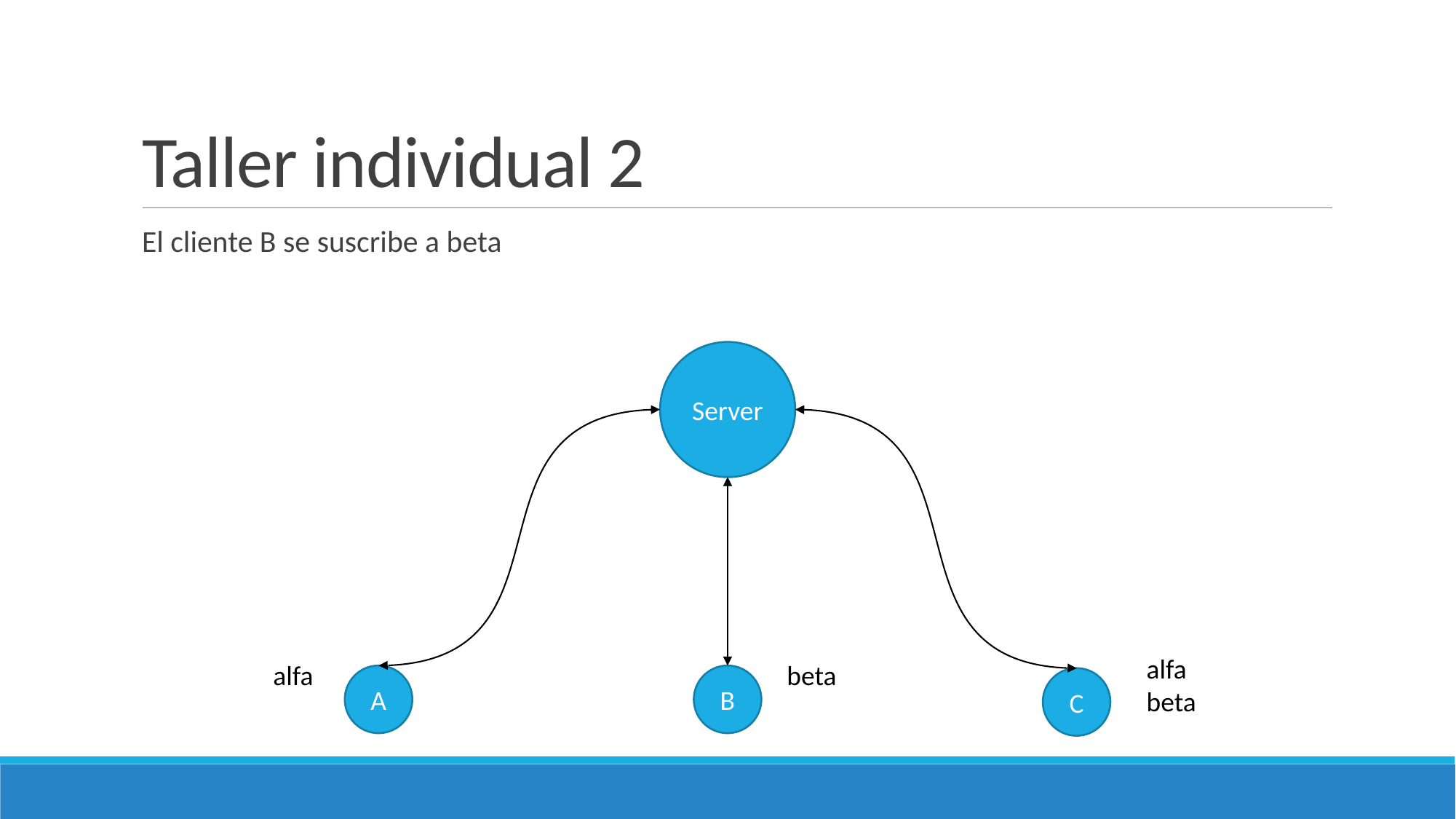

# Taller individual 2
El cliente B se suscribe a beta

Server
alfa
beta
alfa
beta
A
B
C